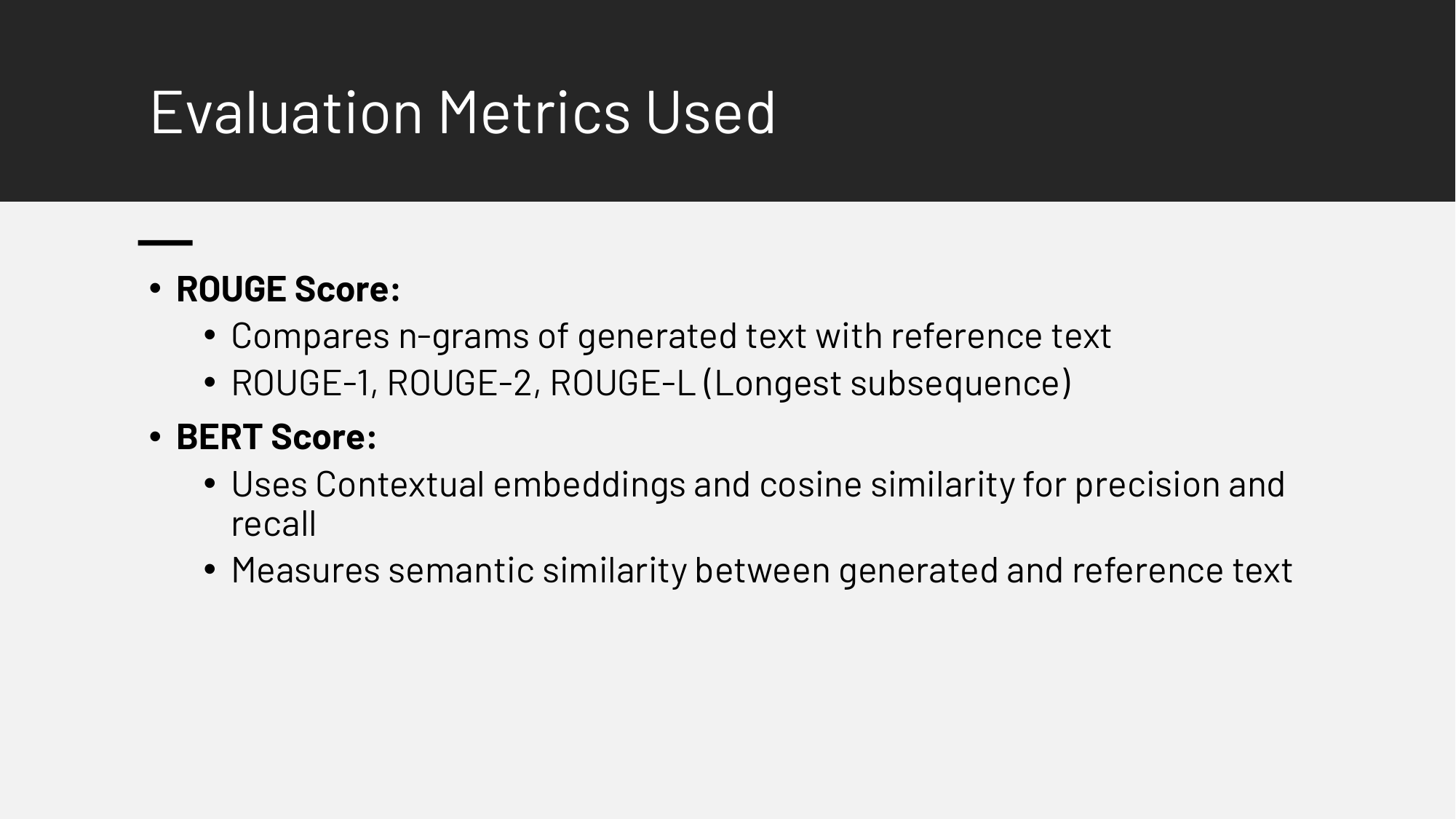

# Evaluation Metrics Used

ROUGE Score:
Compares n-grams of generated text with reference text
ROUGE-1, ROUGE-2, ROUGE-L (Longest subsequence)
BERT Score:
Uses Contextual embeddings and cosine similarity for precision and recall
Measures semantic similarity between generated and reference text